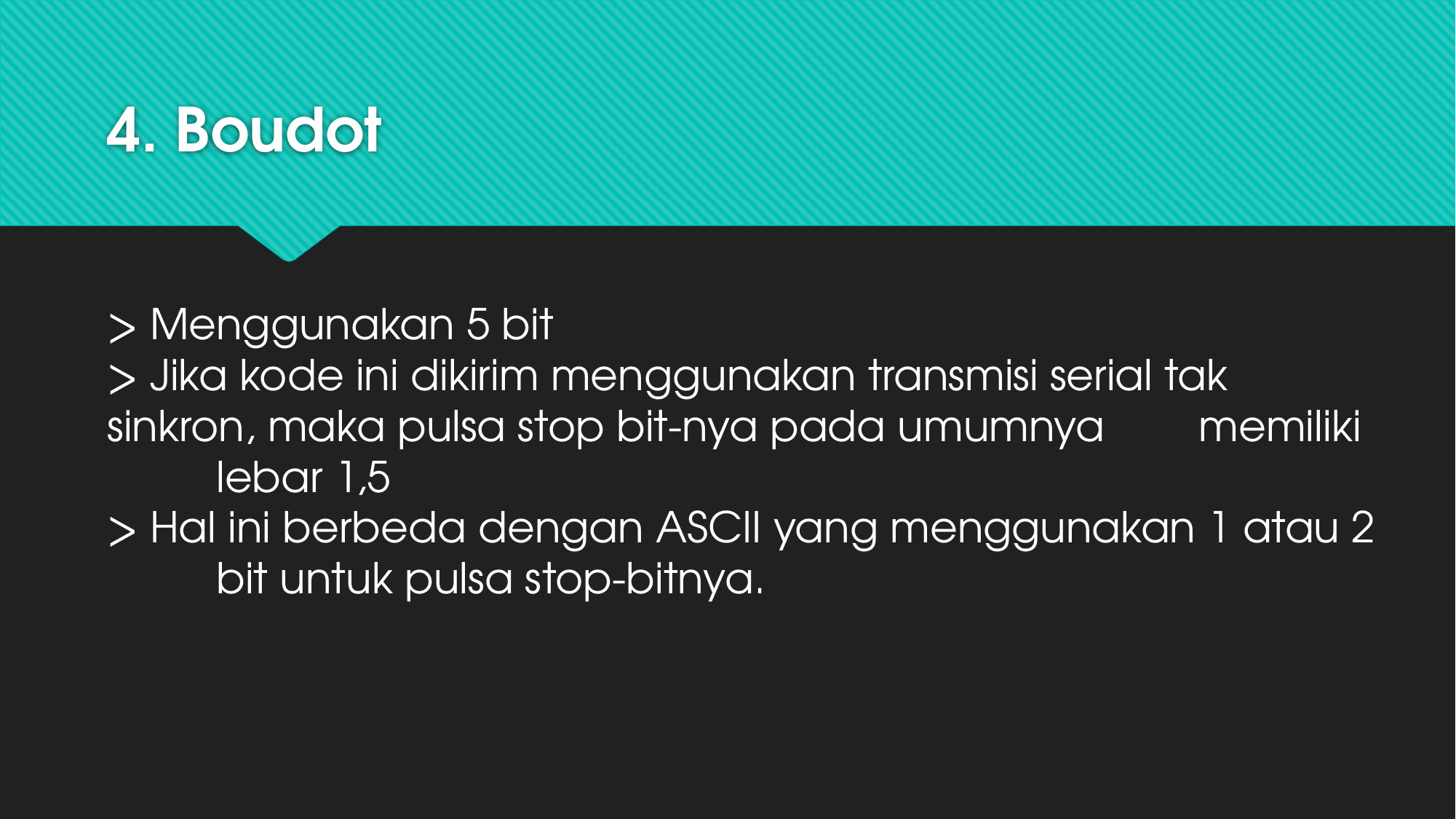

# 4. Boudot
> Menggunakan 5 bit
> Jika kode ini dikirim menggunakan transmisi serial tak 	sinkron, maka pulsa stop bit-nya pada umumnya 	memiliki 	lebar 1,5
> Hal ini berbeda dengan ASCII yang menggunakan 1 atau 2 	bit untuk pulsa stop-bitnya.